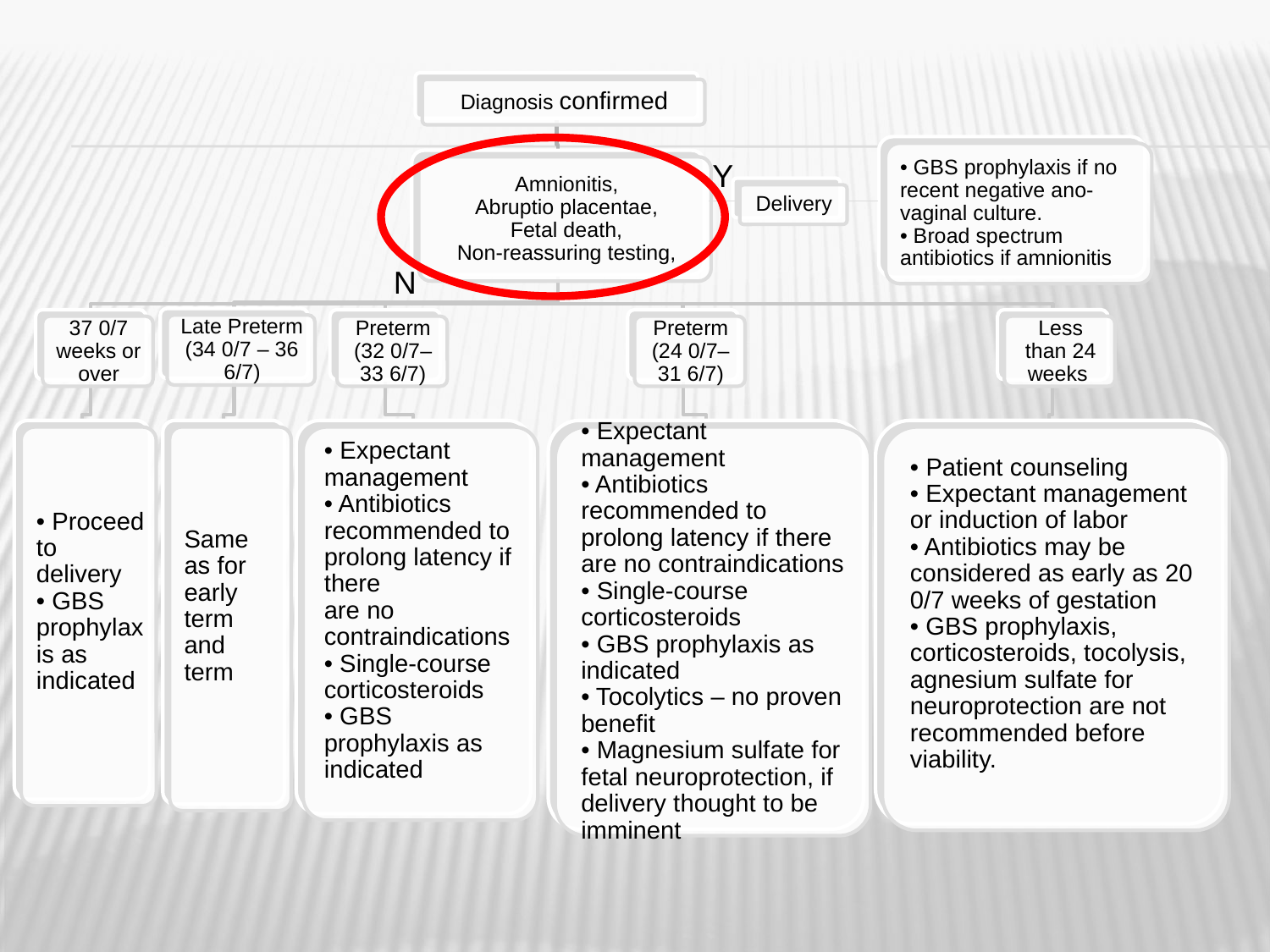

Diagnosis confirmed
Amnionitis,
Abruptio placentae,
Fetal death,
Non-reassuring testing,
37 0/7 weeks or over
• Proceed to delivery
• GBS prophylaxis as indicated
Late Preterm (34 0/7 – 36 6/7)
Same as for early term and term
Preterm (32 0/7–33 6/7)
• Expectant management
• Antibiotics recommended to prolong latency if there
are no contraindications
• Single-course corticosteroids
• GBS prophylaxis as indicated
Preterm (24 0/7–31 6/7)
• Expectant management
• Antibiotics recommended to prolong latency if there are no contraindications
• Single-course  corticosteroids
• GBS prophylaxis as indicated
• Tocolytics – no proven benefit
• Magnesium sulfate for fetal neuroprotection, if delivery thought to be imminent
Less than 24 weeks
• Patient counseling
• Expectant management or induction of labor
• Antibiotics may be considered as early as 20 0/7 weeks of gestation
• GBS prophylaxis, corticosteroids, tocolysis, agnesium sulfate for neuroprotection are not
recommended before viability.
Delivery
• GBS prophylaxis if no recent negative ano-vaginal culture.
• Broad spectrum antibiotics if amnionitis

Y

N